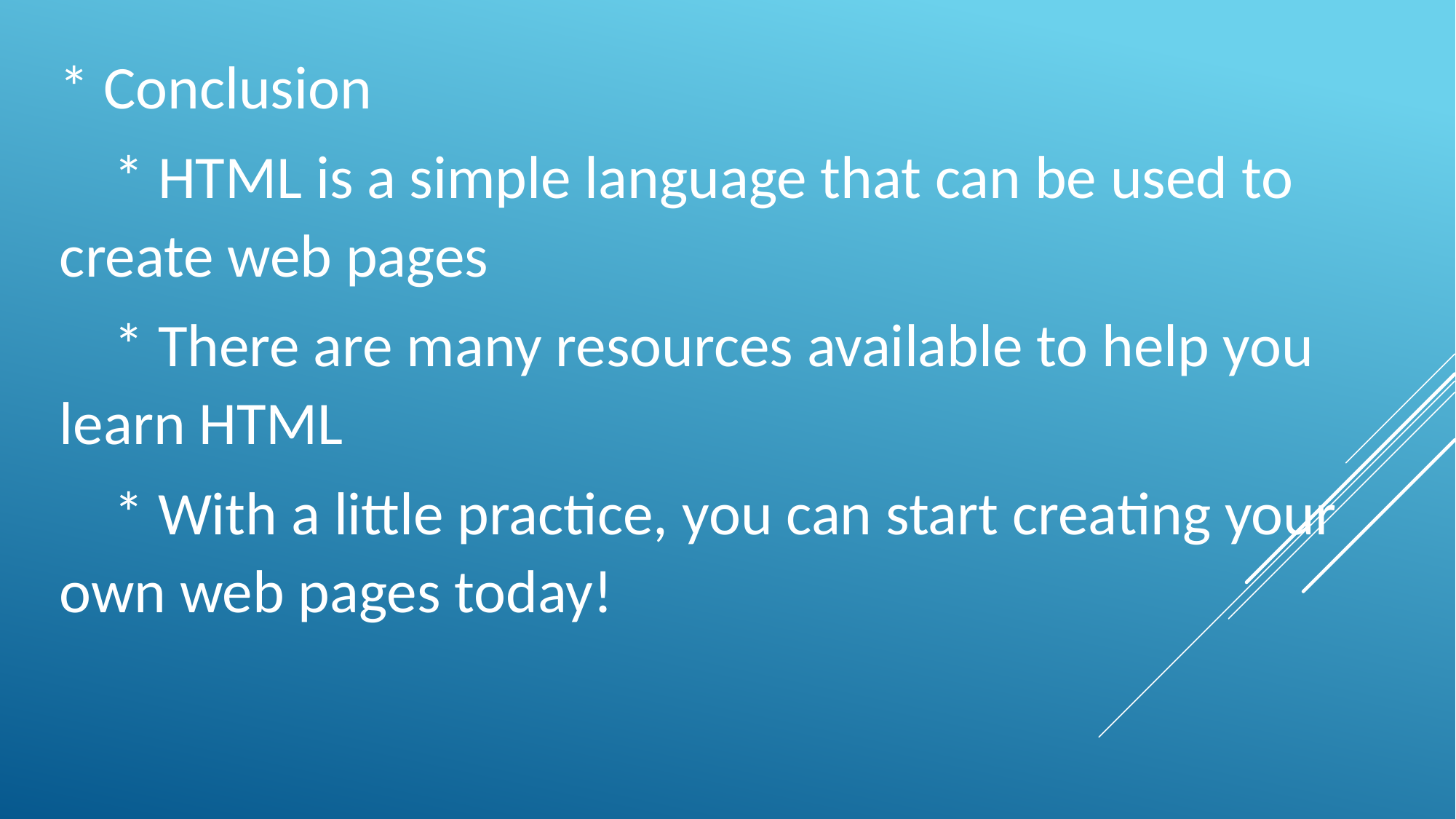

* Conclusion
    * HTML is a simple language that can be used to create web pages
    * There are many resources available to help you learn HTML
    * With a little practice, you can start creating your own web pages today!